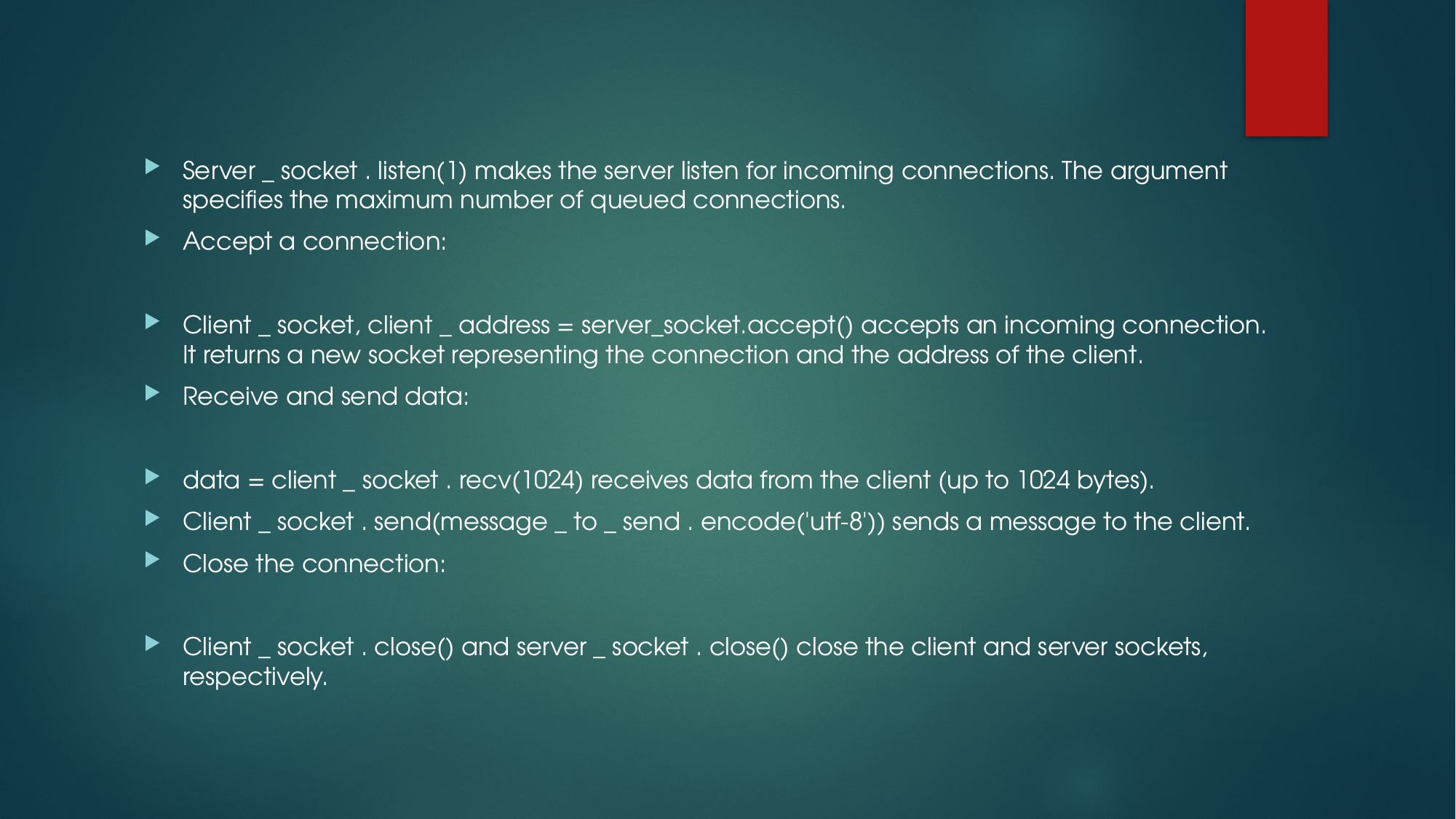

Server _ socket . listen(1) makes the server listen for incoming connections. The argument specifies the maximum number of queued connections.
Accept a connection:

Client _ socket, client _ address = server_socket.accept() accepts an incoming connection. It returns a new socket representing the connection and the address of the client.
Receive and send data:

data = client _ socket . recv(1024) receives data from the client (up to 1024 bytes).
Client _ socket . send(message _ to _ send . encode('utf-8')) sends a message to the client.
Close the connection:

Client _ socket . close() and server _ socket . close() close the client and server sockets, respectively.